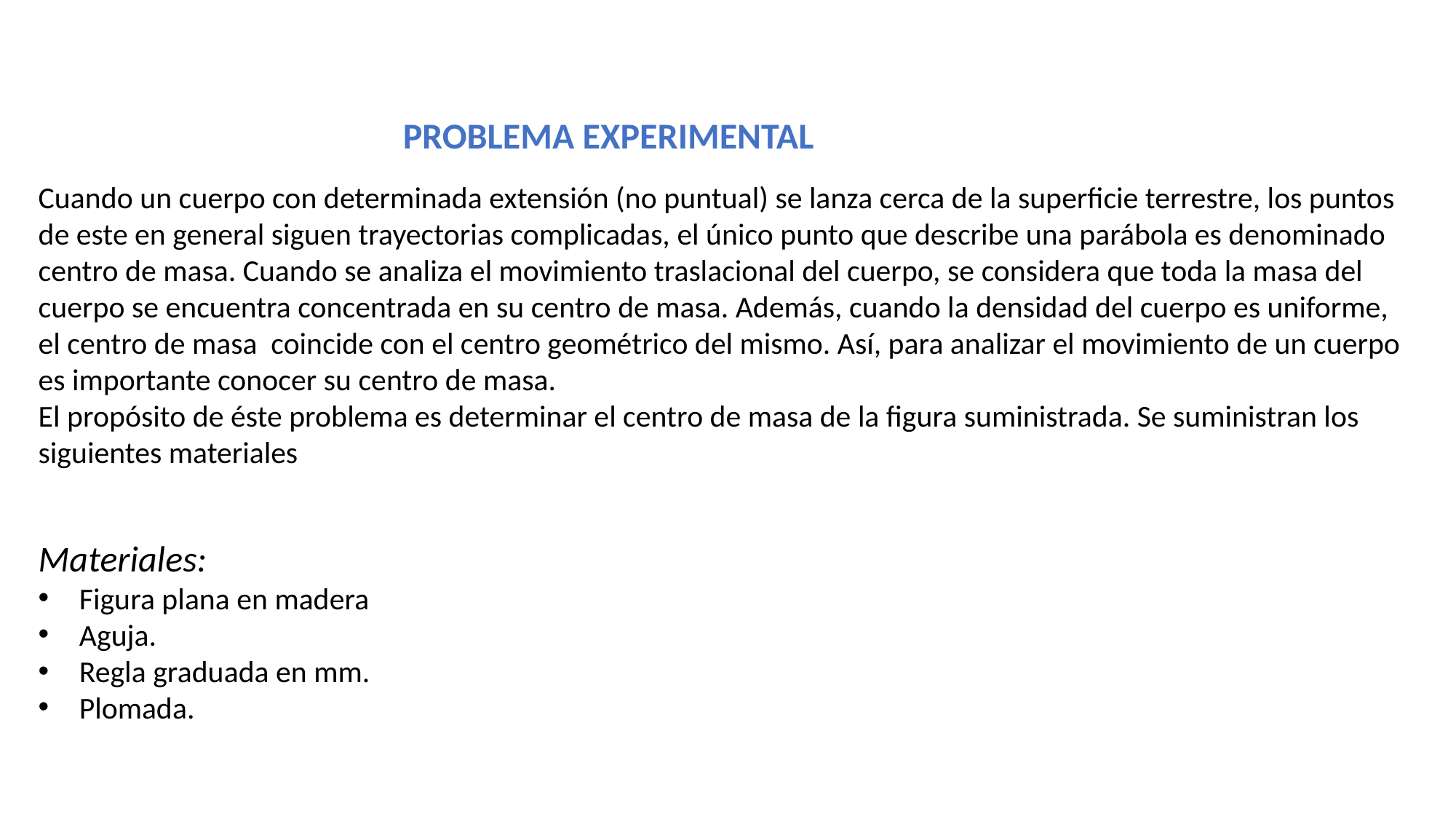

PROBLEMA EXPERIMENTAL
Cuando un cuerpo con determinada extensión (no puntual) se lanza cerca de la superficie terrestre, los puntos de este en general siguen trayectorias complicadas, el único punto que describe una parábola es denominado centro de masa. Cuando se analiza el movimiento traslacional del cuerpo, se considera que toda la masa del cuerpo se encuentra concentrada en su centro de masa. Además, cuando la densidad del cuerpo es uniforme, el centro de masa  coincide con el centro geométrico del mismo. Así, para analizar el movimiento de un cuerpo es importante conocer su centro de masa.
El propósito de éste problema es determinar el centro de masa de la figura suministrada. Se suministran los siguientes materiales
Materiales:
Figura plana en madera
Aguja.
Regla graduada en mm.
Plomada.